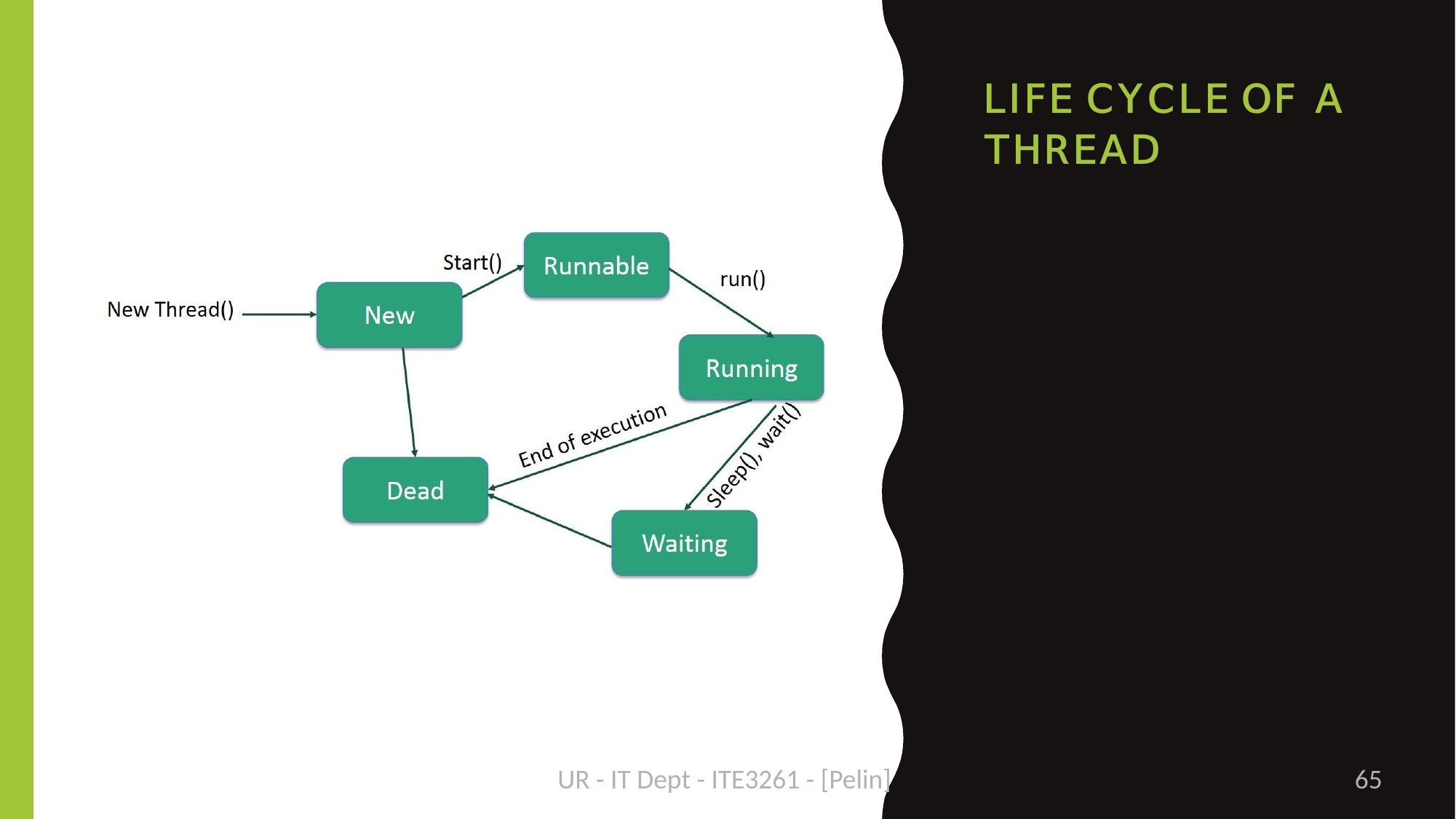

LIFE CYCLE OF A
THREAD

UR - IT Dept - ITE3261 - [Pelin]
65